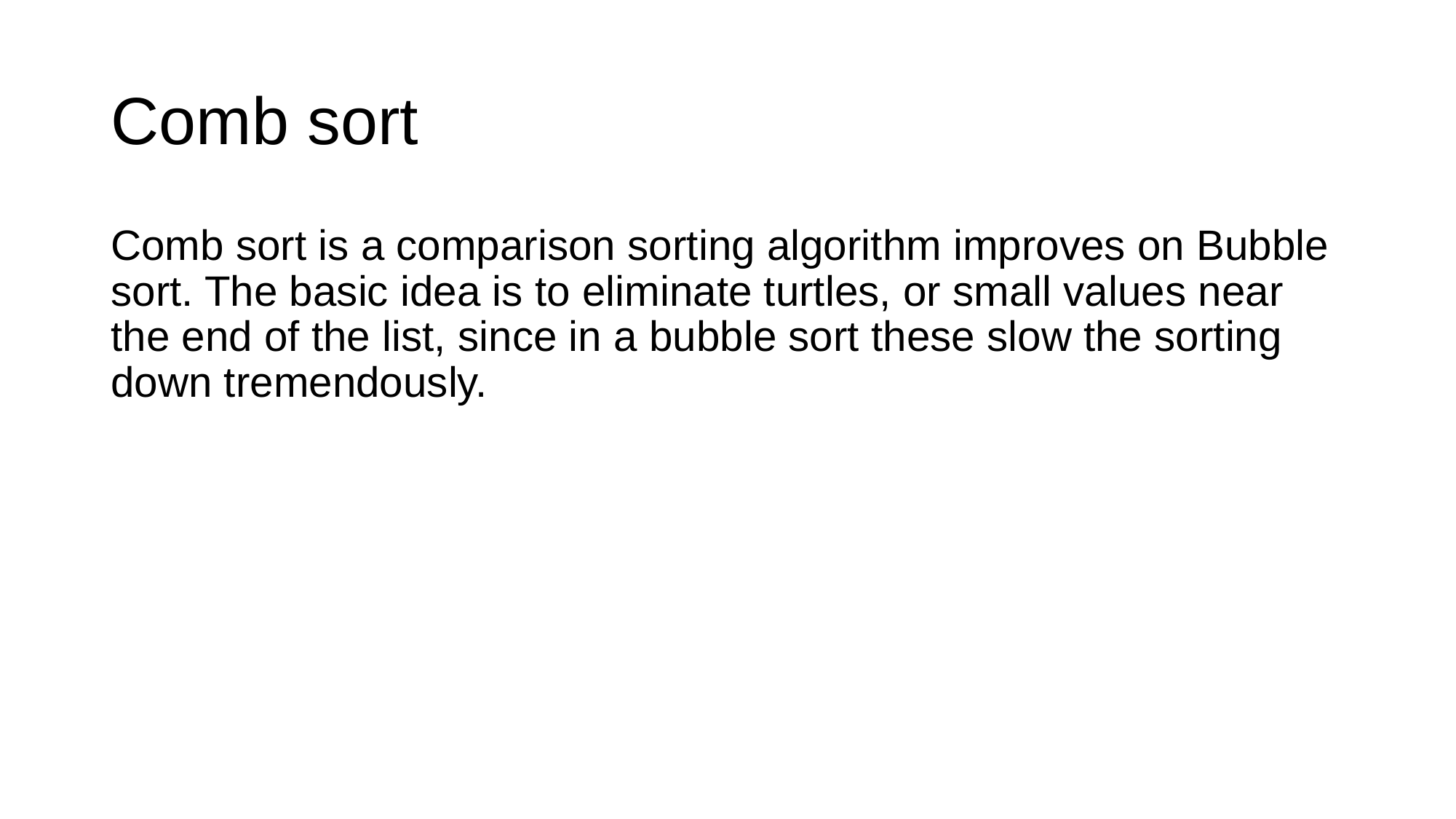

# Comb sort
Comb sort is a comparison sorting algorithm improves on Bubble sort. The basic idea is to eliminate turtles, or small values near the end of the list, since in a bubble sort these slow the sorting down tremendously.